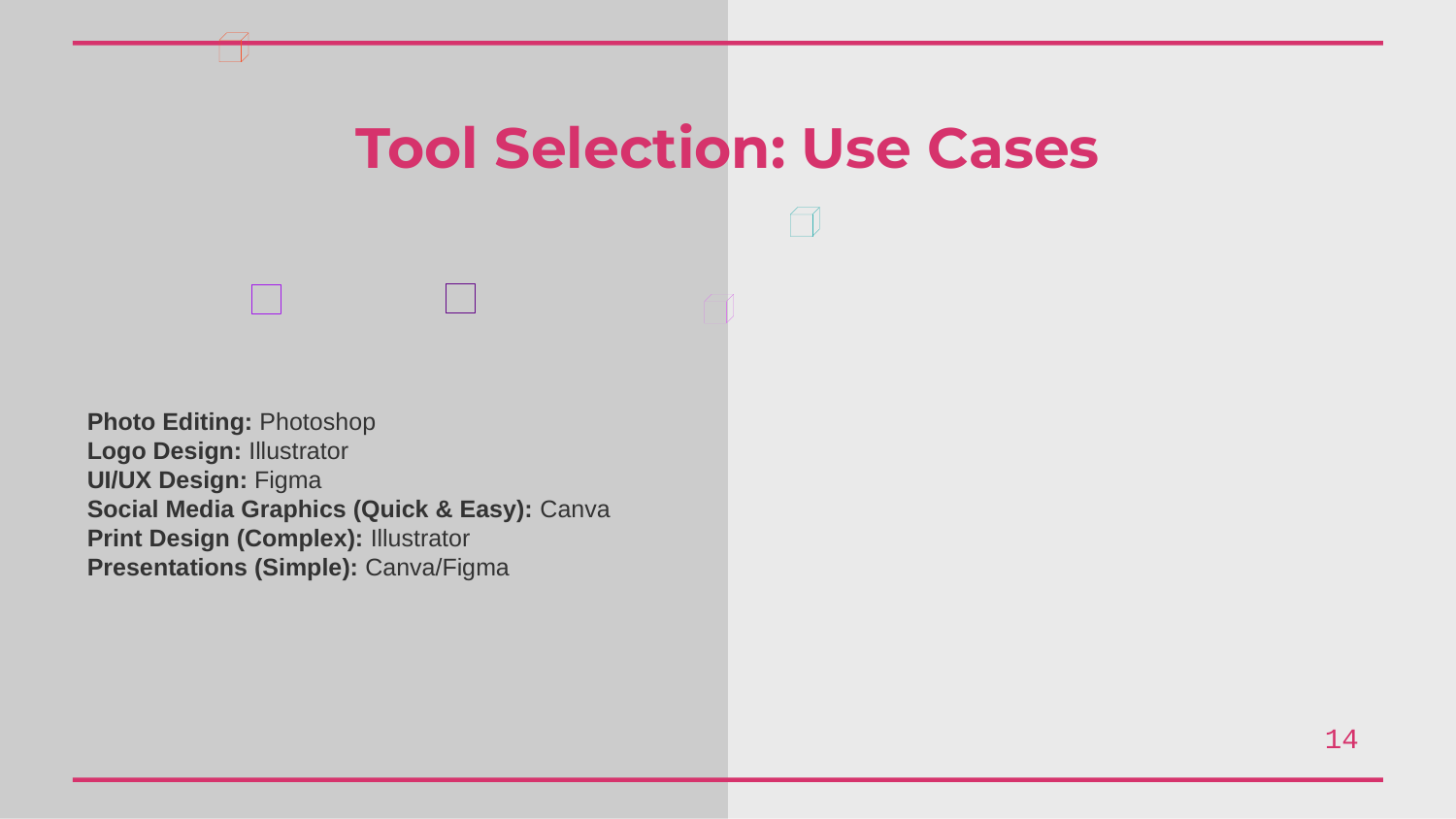

Tool Selection: Use Cases

Photo Editing: Photoshop
Logo Design: Illustrator
UI/UX Design: Figma
Social Media Graphics (Quick & Easy): Canva
Print Design (Complex): Illustrator
Presentations (Simple): Canva/Figma

14